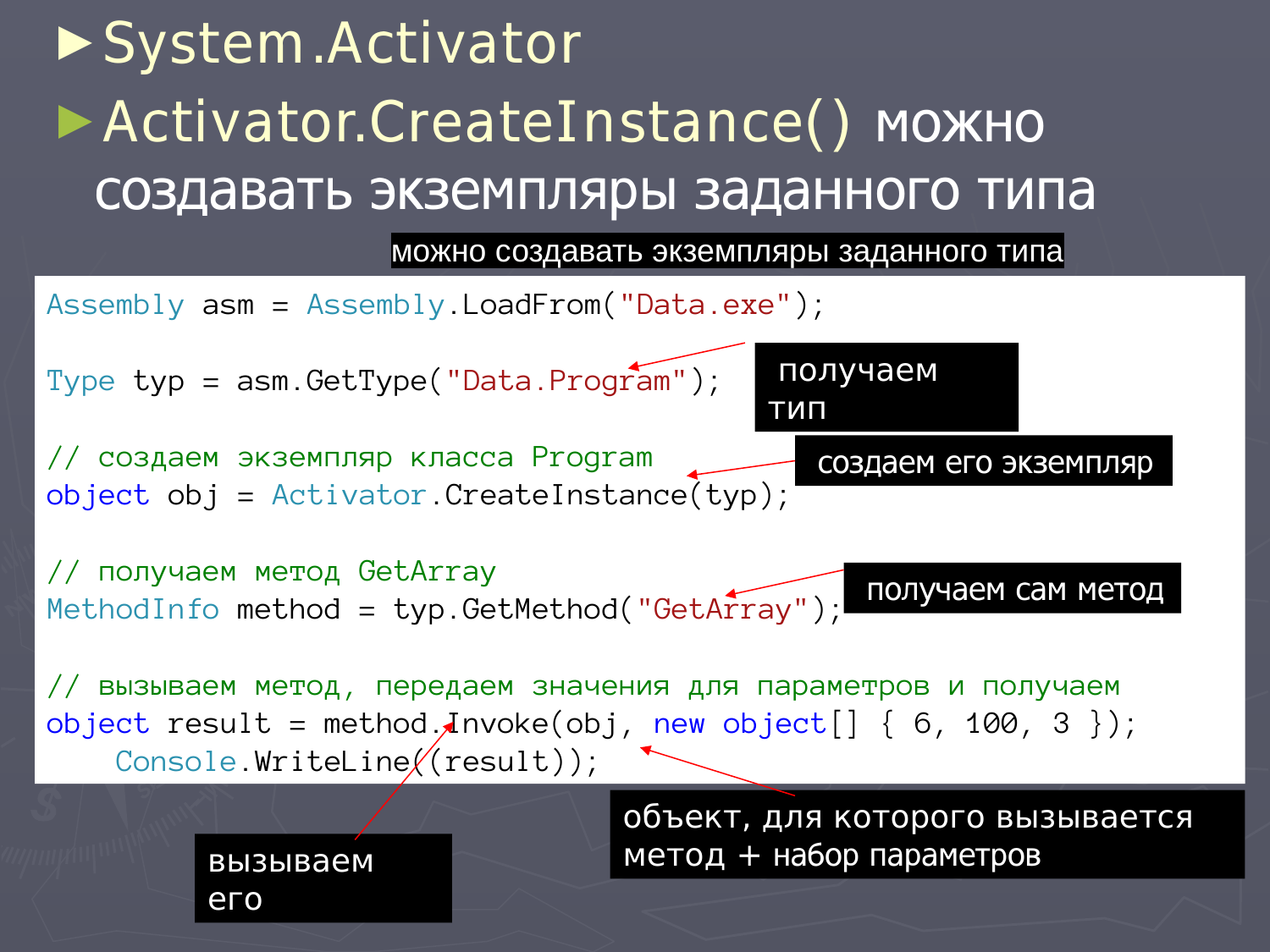

System.Activator
Activator.CreateInstance() можно создавать экземпляры заданного типа
можно создавать экземпляры заданного типа
Assembly asm = Assembly.LoadFrom("Data.exe");

Type typ = asm.GetType("Data.Program");

// создаем экземпляр класса Program
object obj = Activator.CreateInstance(typ);

// получаем метод GetArray
MethodInfo method = typ.GetMethod("GetArray");

// вызываем метод, передаем значения для параметров и получаем
object result = method.Invoke(obj, new object[] { 6, 100, 3 });
    Console.WriteLine((result));
 получаем тип
 создаем его экземпляр
 получаем сам метод
объект, для которого вызывается метод + набор параметров
вызываем его